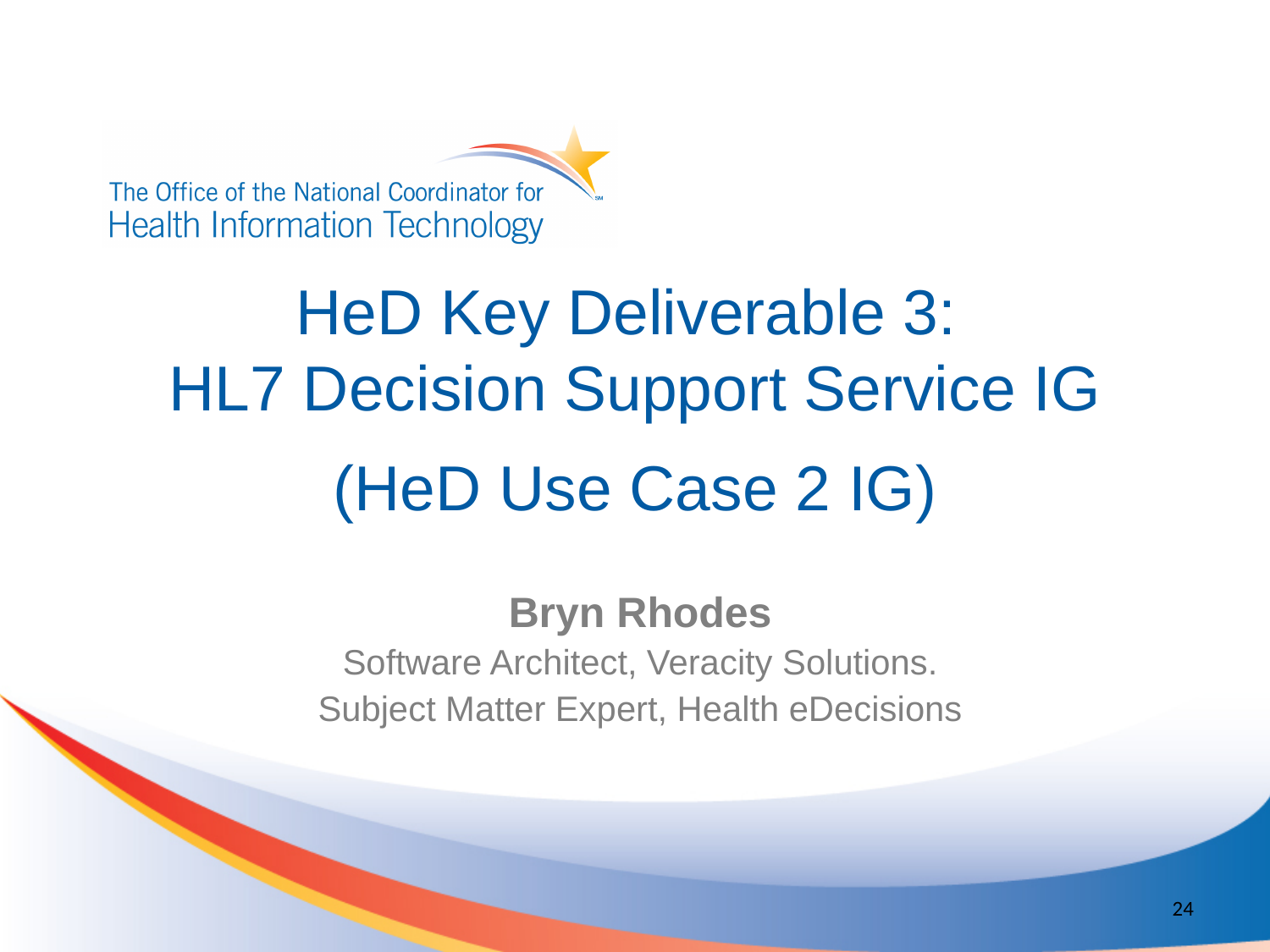

# HeD Key Deliverable 3: HL7 Decision Support Service IG (HeD Use Case 2 IG)

Bryn Rhodes
Software Architect, Veracity Solutions.
Subject Matter Expert, Health eDecisions

24